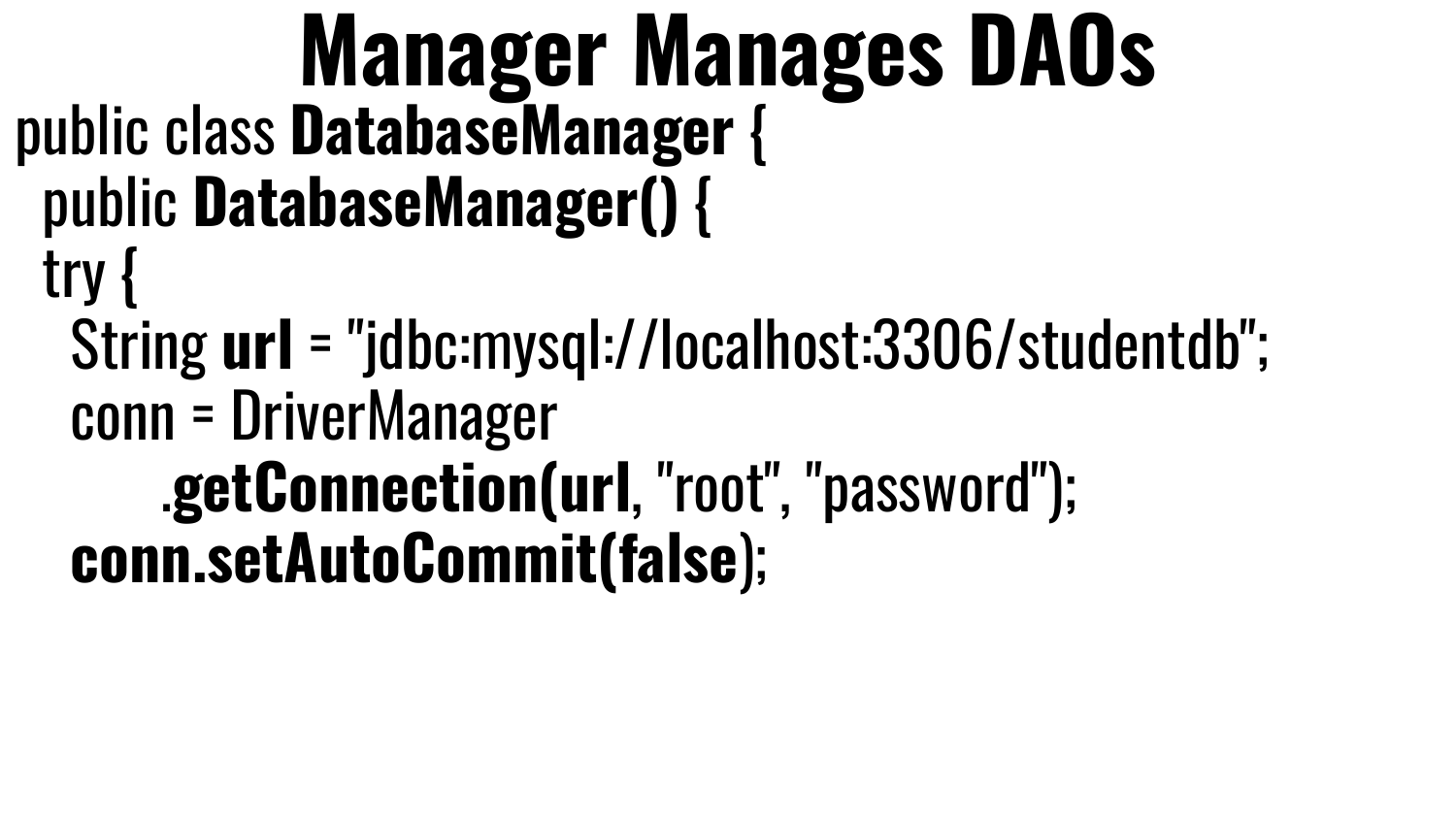

# Manager Manages DAOs
public class DatabaseManager {
  public DatabaseManager() {
  try {
    String url = "jdbc:mysql://localhost:3306/studentdb";
    conn = DriverManager
.getConnection(url, "root", "password");
    conn.setAutoCommit(false);